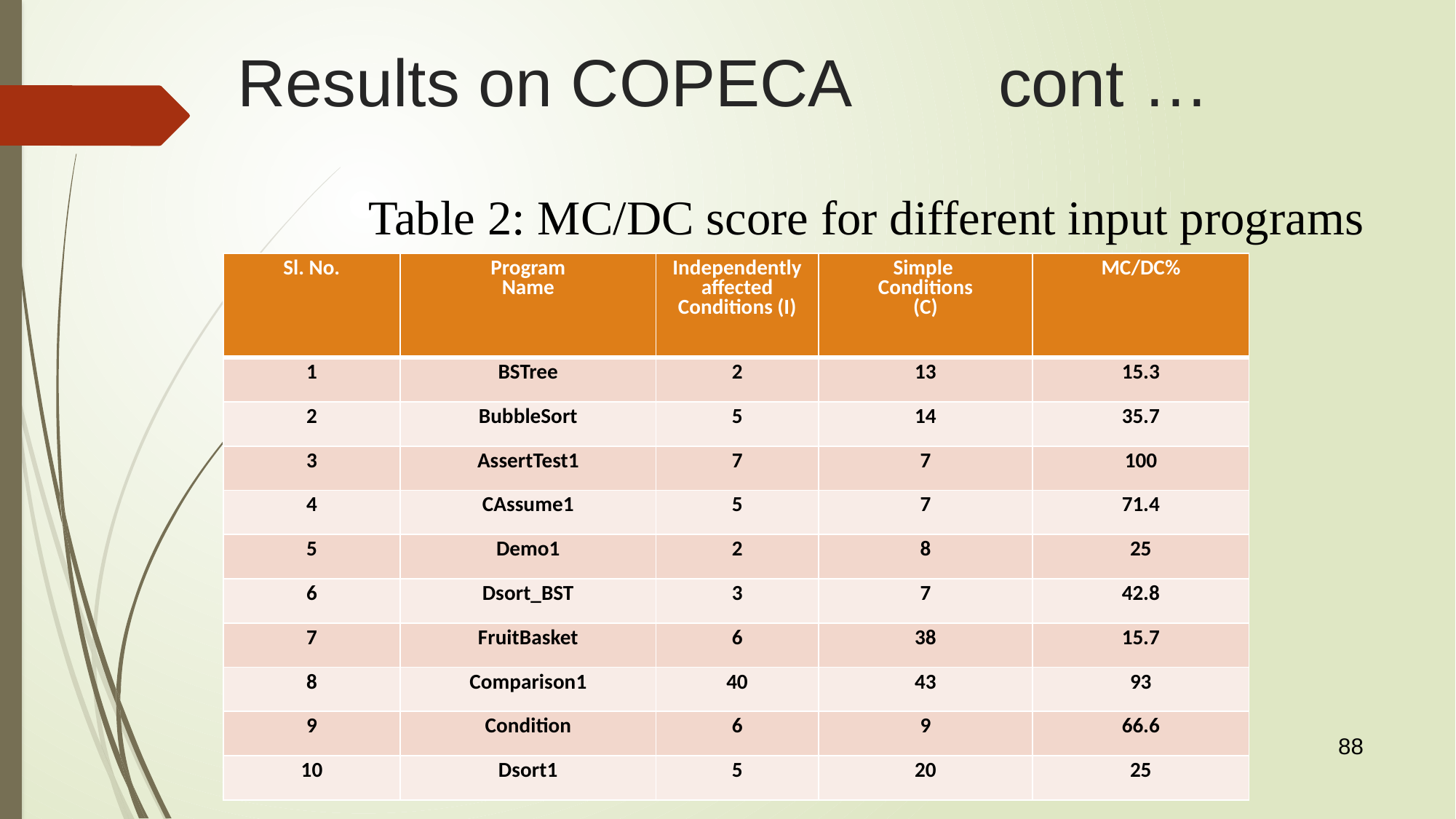

Results on COPECA        cont …
Table 2: MC/DC score for different input programs
| Sl. No. | Program Name | Independently affected Conditions (I) | Simple Conditions (C) | MC/DC% |
| --- | --- | --- | --- | --- |
| 1 | BSTree | 2 | 13 | 15.3 |
| 2 | BubbleSort | 5 | 14 | 35.7 |
| 3 | AssertTest1 | 7 | 7 | 100 |
| 4 | CAssume1 | 5 | 7 | 71.4 |
| 5 | Demo1 | 2 | 8 | 25 |
| 6 | Dsort\_BST | 3 | 7 | 42.8 |
| 7 | FruitBasket | 6 | 38 | 15.7 |
| 8 | Comparison1 | 40 | 43 | 93 |
| 9 | Condition | 6 | 9 | 66.6 |
| 10 | Dsort1 | 5 | 20 | 25 |
88